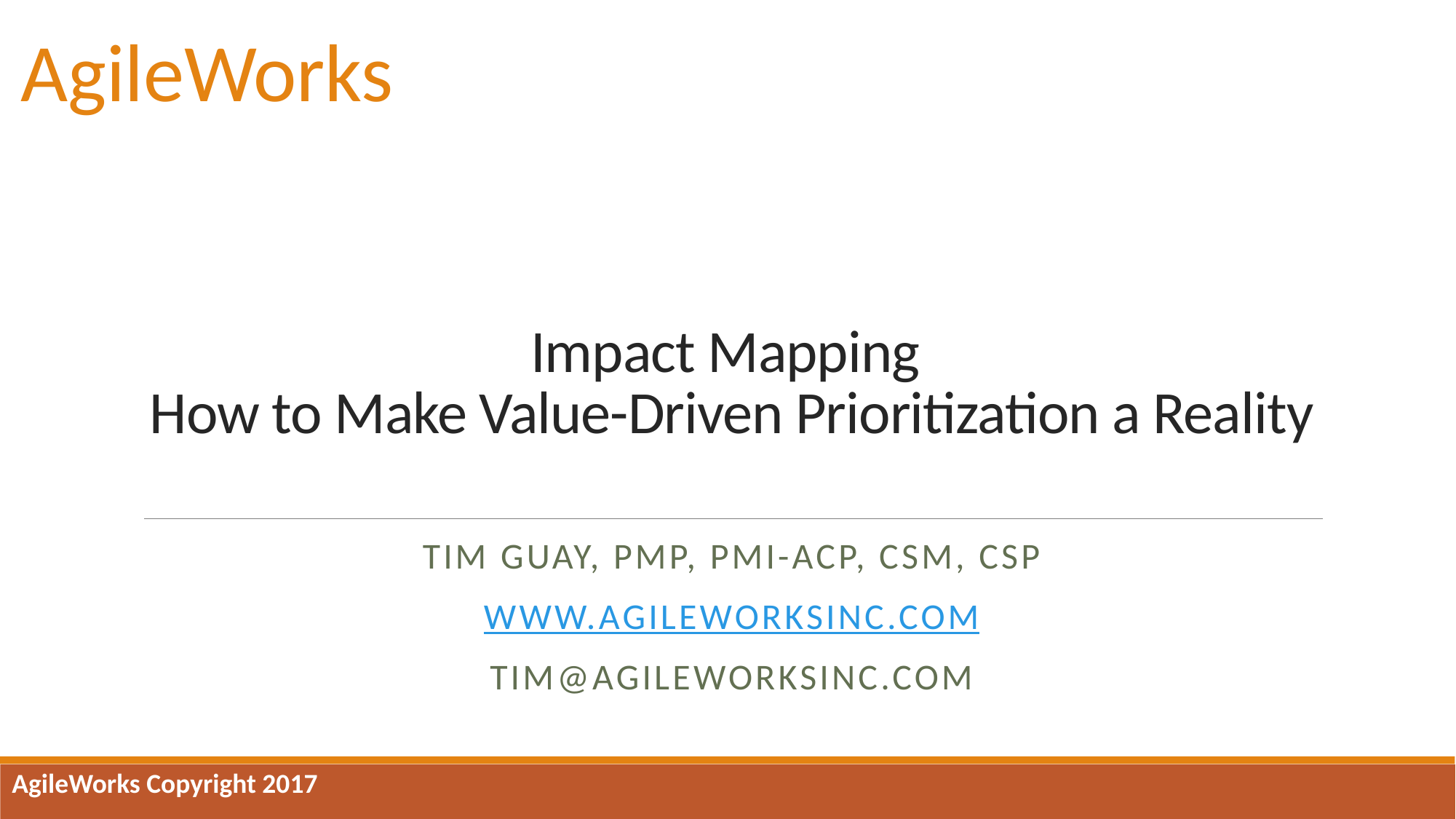

AgileWorks
# Impact Mapping How to Make Value-Driven Prioritization a Reality
Tim guay, PMP, pmi-acp, cSM, csp
www.agileworksinc.com
tim@agileworksinc.com
AgileWorks Copyright 2017